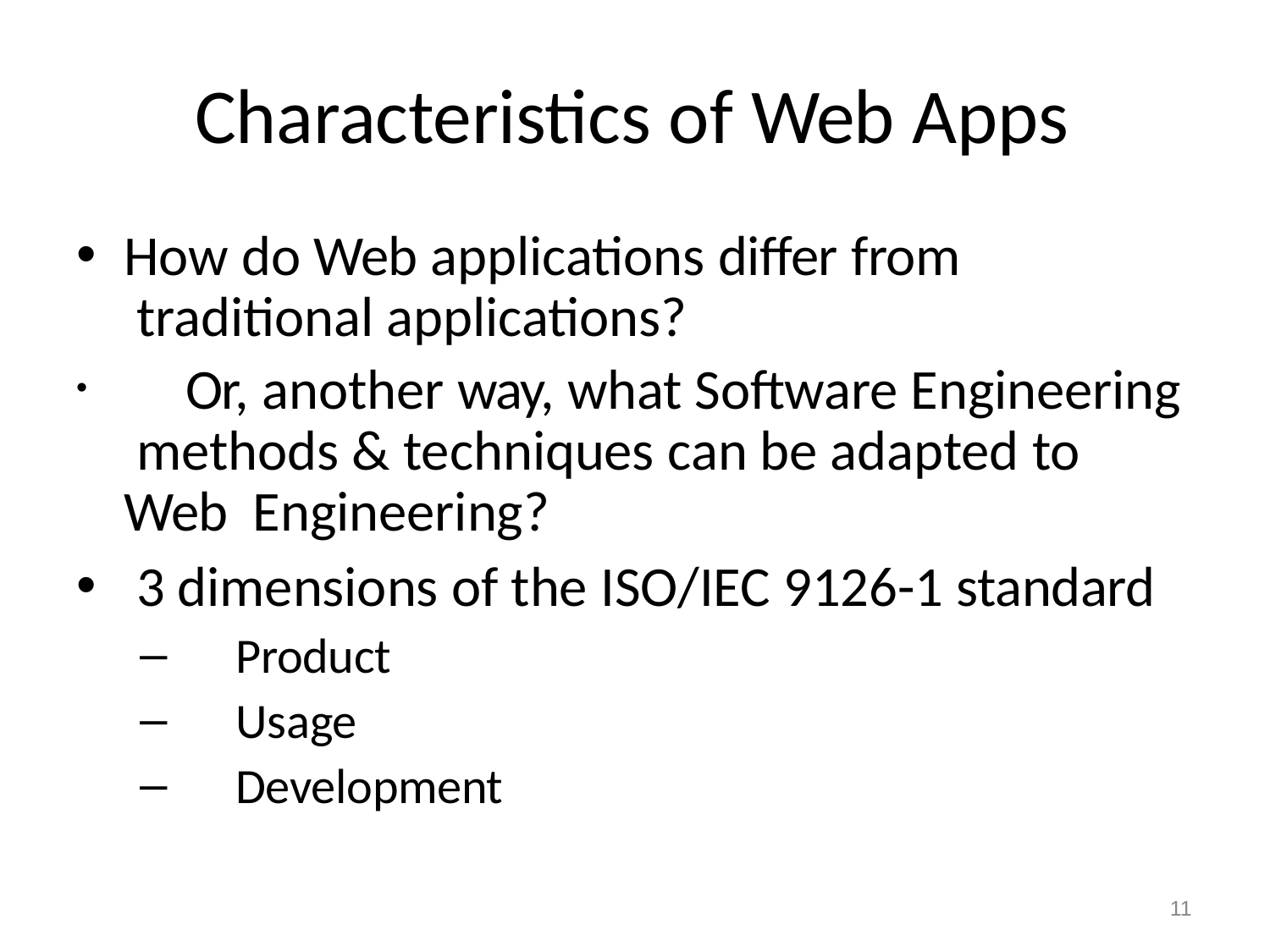

# Characteristics of Web Apps
How do Web applications differ from  traditional applications?
	Or, another way, what Software Engineering  methods & techniques can be adapted to Web  Engineering?
3 dimensions of the ISO/IEC 9126-1 standard
Product
Usage
Development
11